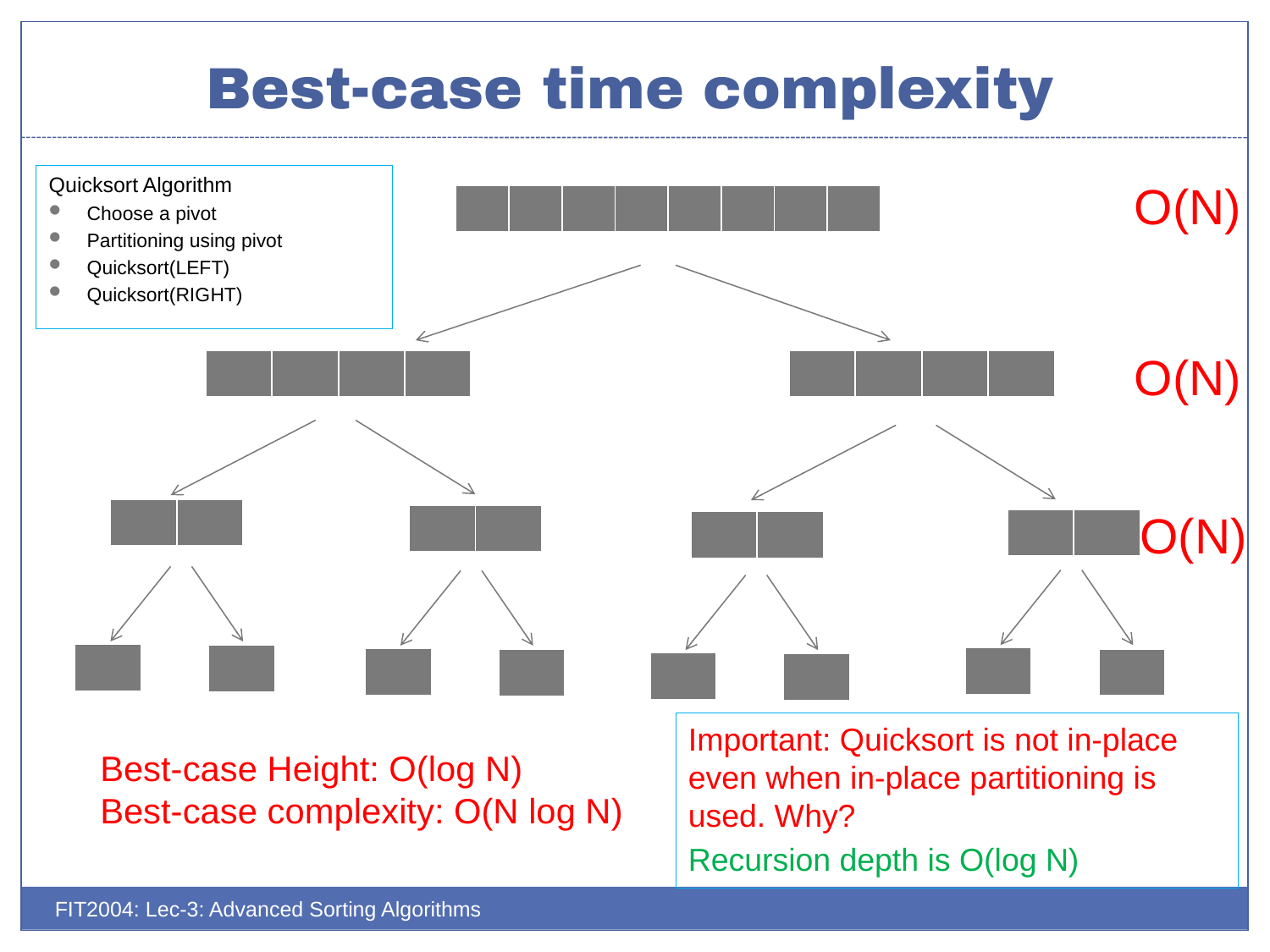

# Best-case time complexity

Quicksort Algorithm
Choose a pivot
Partitioning using pivot
Quicksort(LEFT)
Quicksort(RIGHT)
O(N)
|  |  |  |  |  |  |  |  |
| --- | --- | --- | --- | --- | --- | --- | --- |
O(N)
|  |  |  |  |
| --- | --- | --- | --- |
|  |  |  |  |
| --- | --- | --- | --- |
O(N)
|  |  |
| --- | --- |
|  |  |
| --- | --- |
|  |  |
| --- | --- |
|  |  |
| --- | --- |
|  |
| --- |
|  |
| --- |
|  |
| --- |
|  |
| --- |
|  |
| --- |
|  |
| --- |
|  |
| --- |
|  |
| --- |
Important: Quicksort is not in-place even when in-place partitioning is used. Why?
Recursion depth is O(log N)
Best-case Height: O(log N)
Best-case complexity: O(N log N)
FIT2004: Lec-3: Advanced Sorting Algorithms